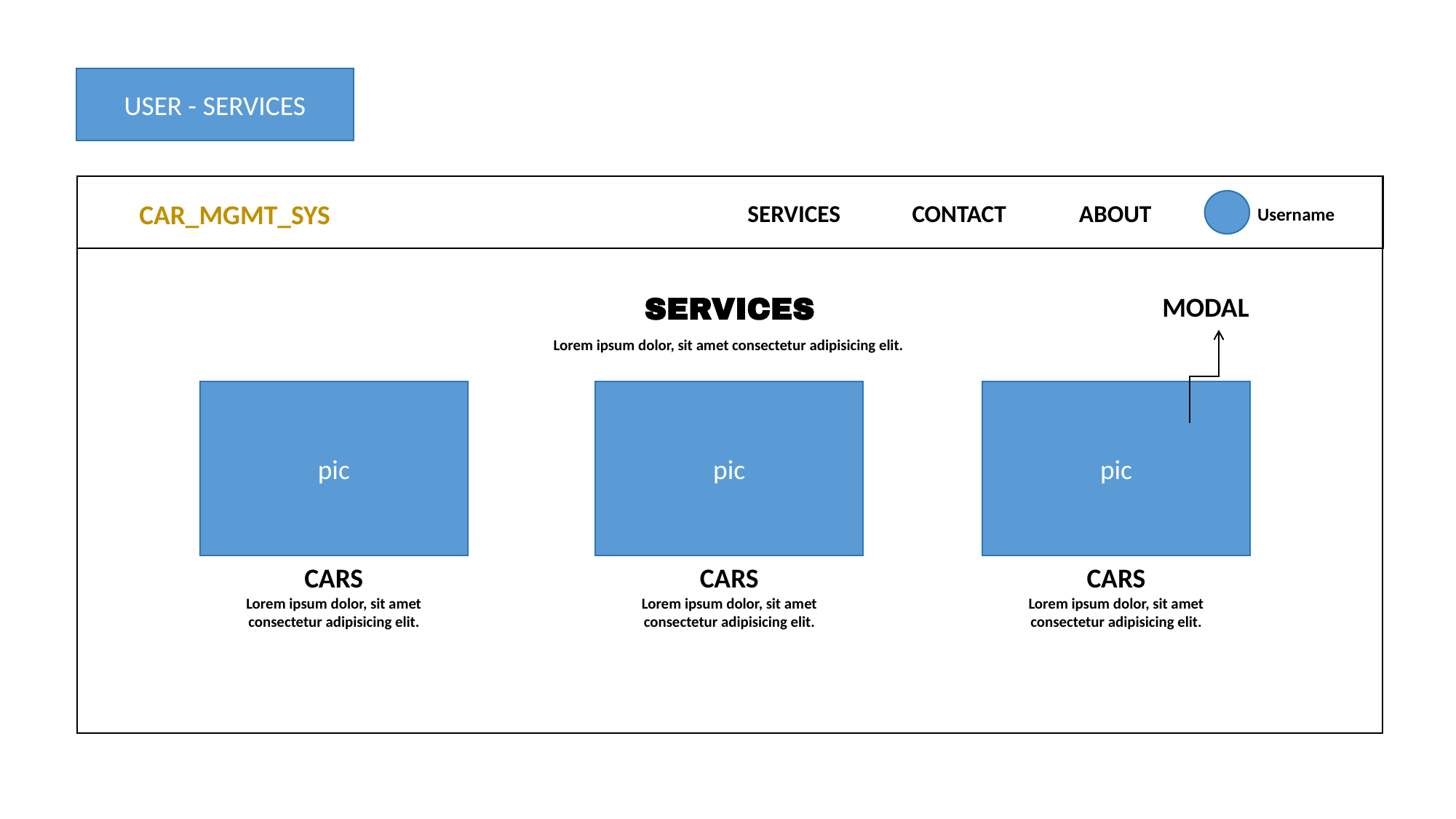

USER - SERVICES

CAR_MGMT_SYS
SERVICES
CONTACT
ABOUT
Username
SERVICES
MODAL
Lorem ipsum dolor, sit amet consectetur adipisicing elit.
pic
pic
pic
CARS
Lorem ipsum dolor, sit amet consectetur adipisicing elit.
CARS
Lorem ipsum dolor, sit amet consectetur adipisicing elit.
CARS
Lorem ipsum dolor, sit amet consectetur adipisicing elit.